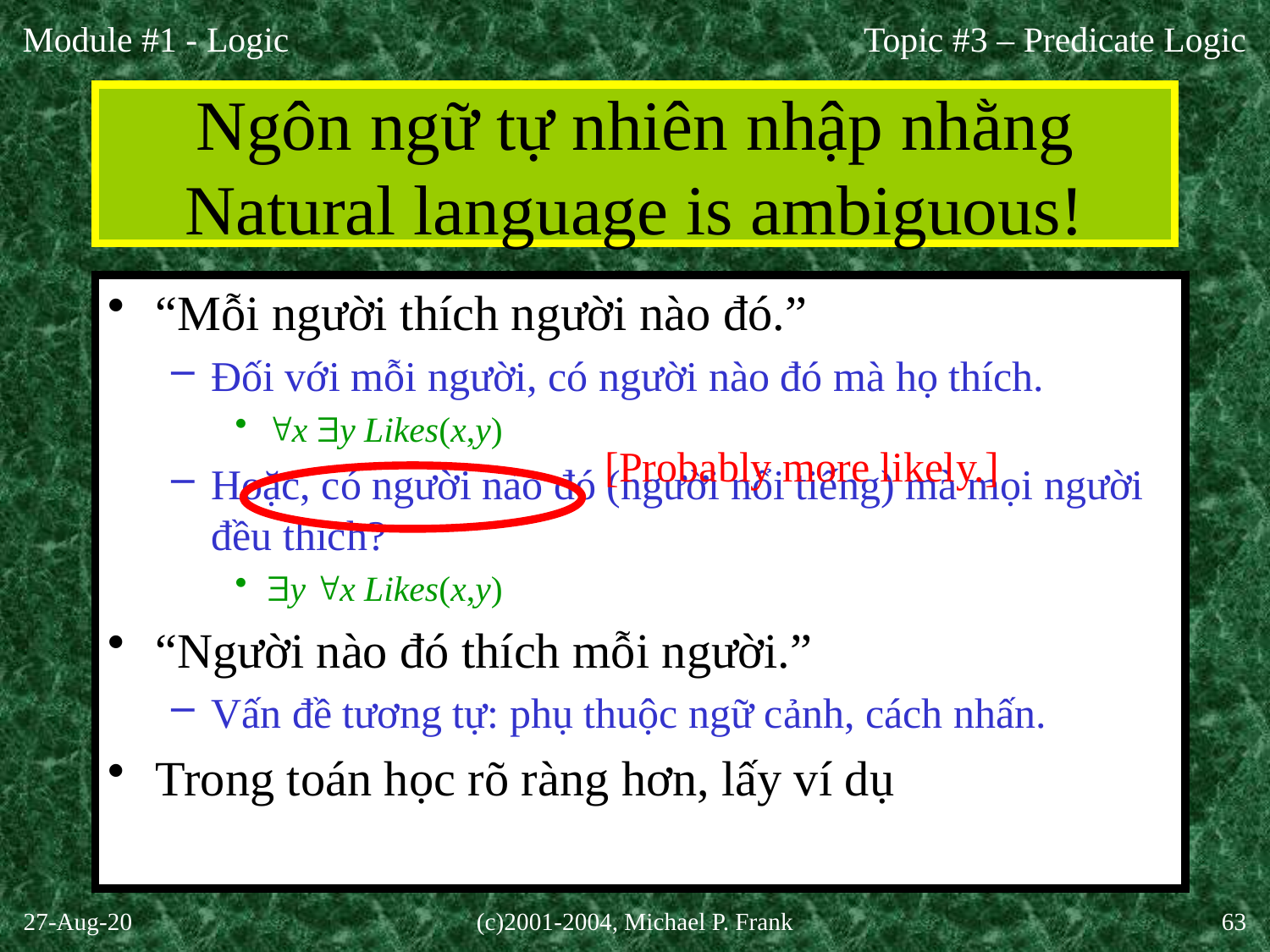

Topic #3 – Predicate Logic
# Ngôn ngữ tự nhiên nhập nhằng Natural language is ambiguous!
“Mỗi người thích người nào đó.”
Đối với mỗi người, có người nào đó mà họ thích.
∀x ∃y Likes(x,y)
Hoặc, có người nào đó (người nổi tiếng) mà mọi người đều thích?
∃y ∀x Likes(x,y)
“Người nào đó thích mỗi người.”
Vấn đề tương tự: phụ thuộc ngữ cảnh, cách nhấn.
Trong toán học rõ ràng hơn, lấy ví dụ
[Probably more likely.]

27-Aug-20
(c)2001-2004, Michael P. Frank
63